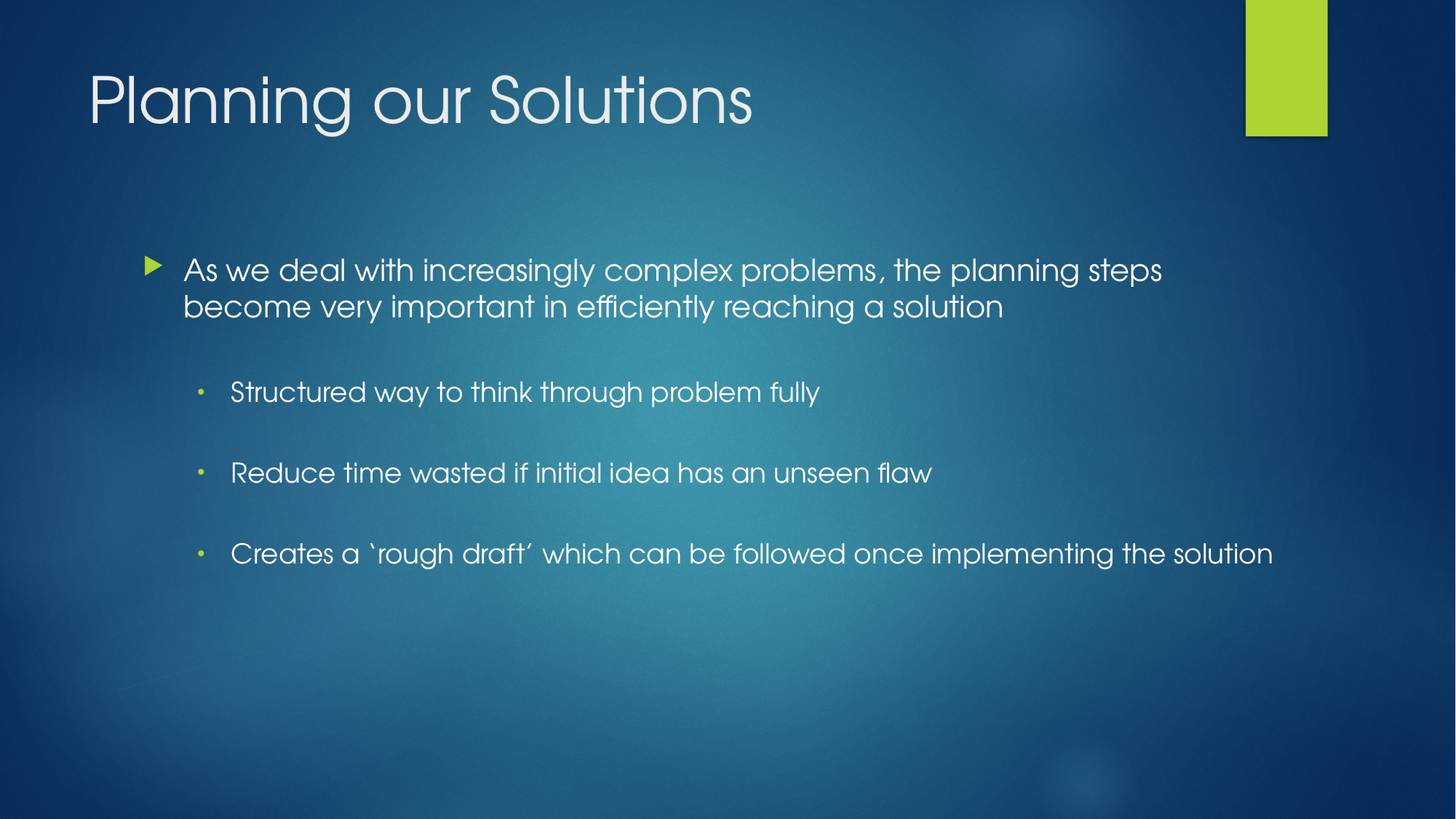

# Planning our Solutions
As we deal with increasingly complex problems, the planning steps become very important in efficiently reaching a solution
Structured way to think through problem fully
Reduce time wasted if initial idea has an unseen flaw
Creates a ‘rough draft’ which can be followed once implementing the solution